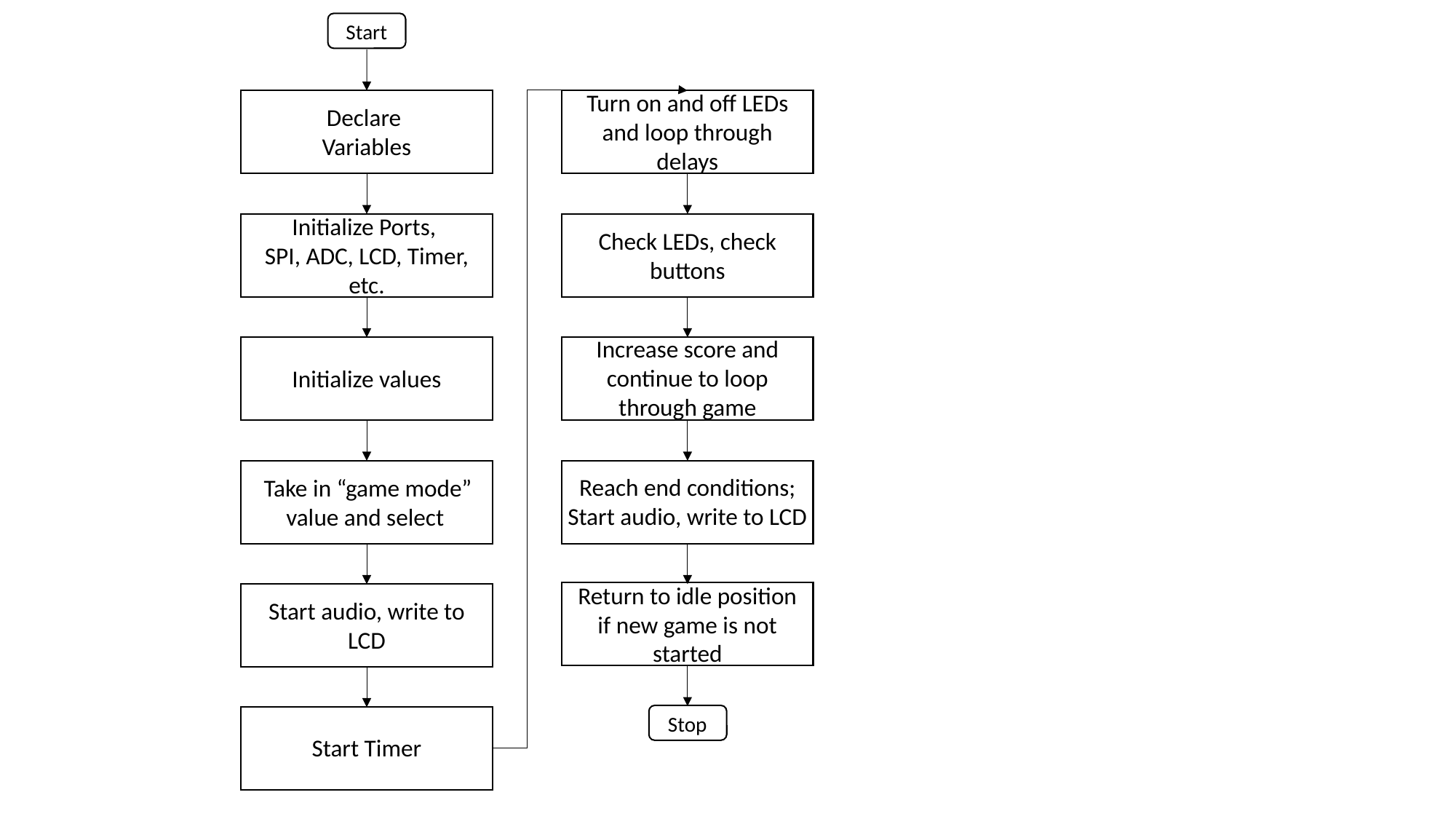

Start
Turn on and off LEDs and loop through delays

Declare
Variables
Initialize Ports,
SPI, ADC, LCD, Timer, etc.

Check LEDs, check buttons
Increase score and continue to loop through game

Initialize values

Reach end conditions;
Start audio, write to LCD
Take in “game mode” value and select
Return to idle position if new game is not started

Start audio, write to LCD

Stop

Start Timer